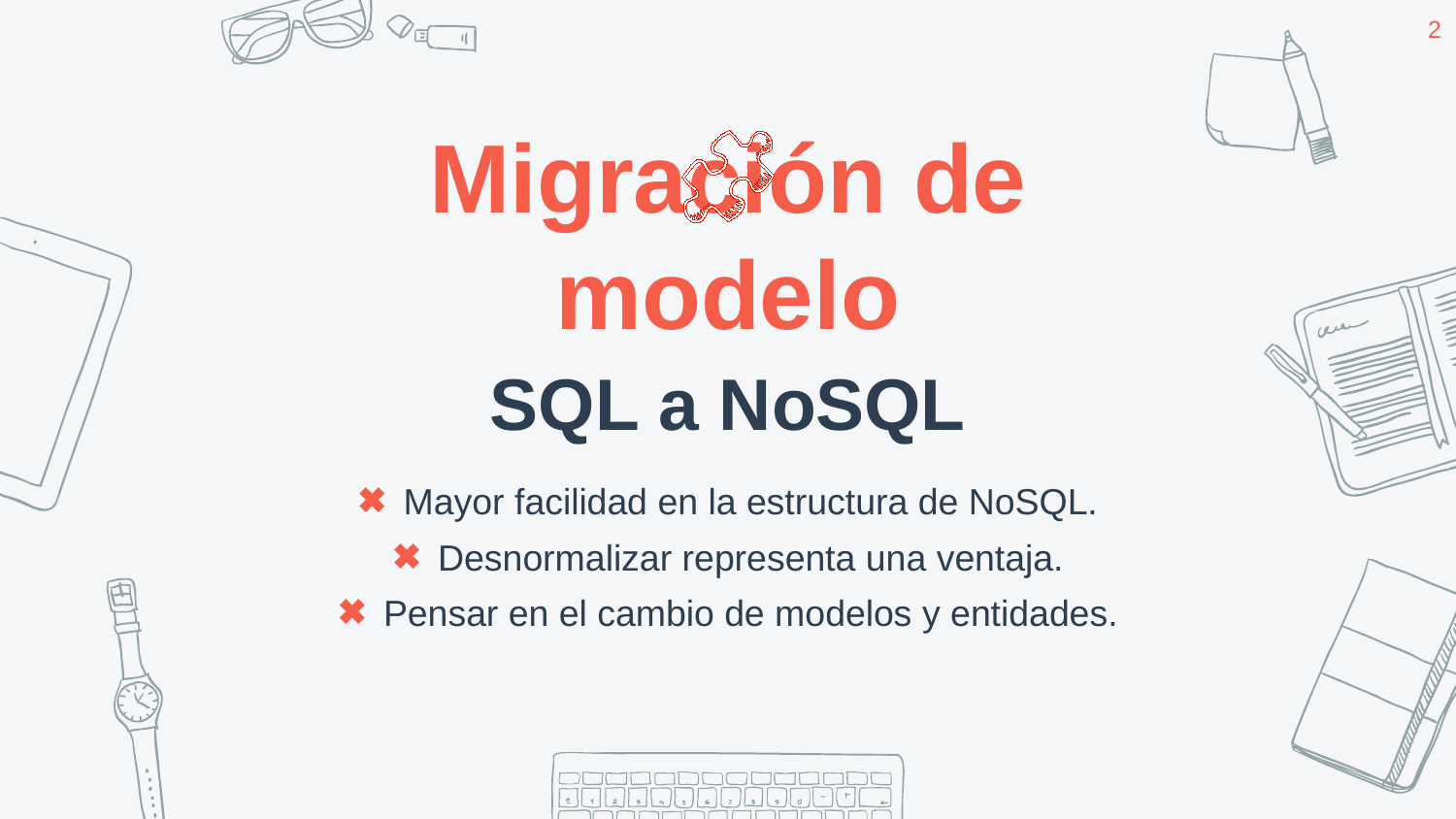

2

Migración de modelo
SQL a NoSQL
Mayor facilidad en la estructura de NoSQL.
Desnormalizar representa una ventaja.
Pensar en el cambio de modelos y entidades.